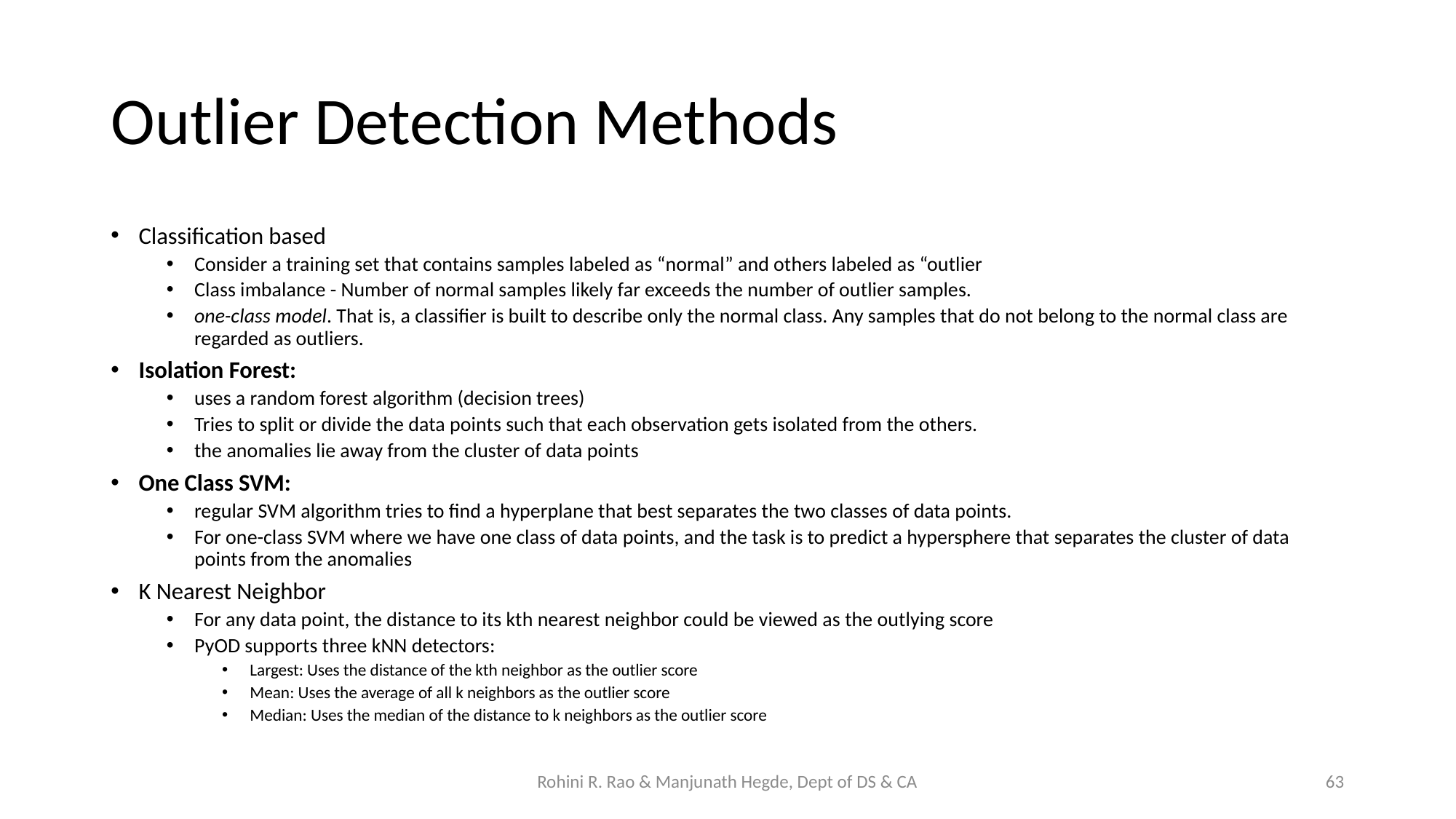

# Outlier Detection Methods
Classification based
Consider a training set that contains samples labeled as “normal” and others labeled as “outlier
Class imbalance - Number of normal samples likely far exceeds the number of outlier samples.
one-class model. That is, a classifier is built to describe only the normal class. Any samples that do not belong to the normal class are regarded as outliers.
Isolation Forest:
uses a random forest algorithm (decision trees)
Tries to split or divide the data points such that each observation gets isolated from the others.
the anomalies lie away from the cluster of data points
One Class SVM:
regular SVM algorithm tries to find a hyperplane that best separates the two classes of data points.
For one-class SVM where we have one class of data points, and the task is to predict a hypersphere that separates the cluster of data points from the anomalies
K Nearest Neighbor
For any data point, the distance to its kth nearest neighbor could be viewed as the outlying score
PyOD supports three kNN detectors:
Largest: Uses the distance of the kth neighbor as the outlier score
Mean: Uses the average of all k neighbors as the outlier score
Median: Uses the median of the distance to k neighbors as the outlier score

Rohini R. Rao & Manjunath Hegde, Dept of DS & CA
63